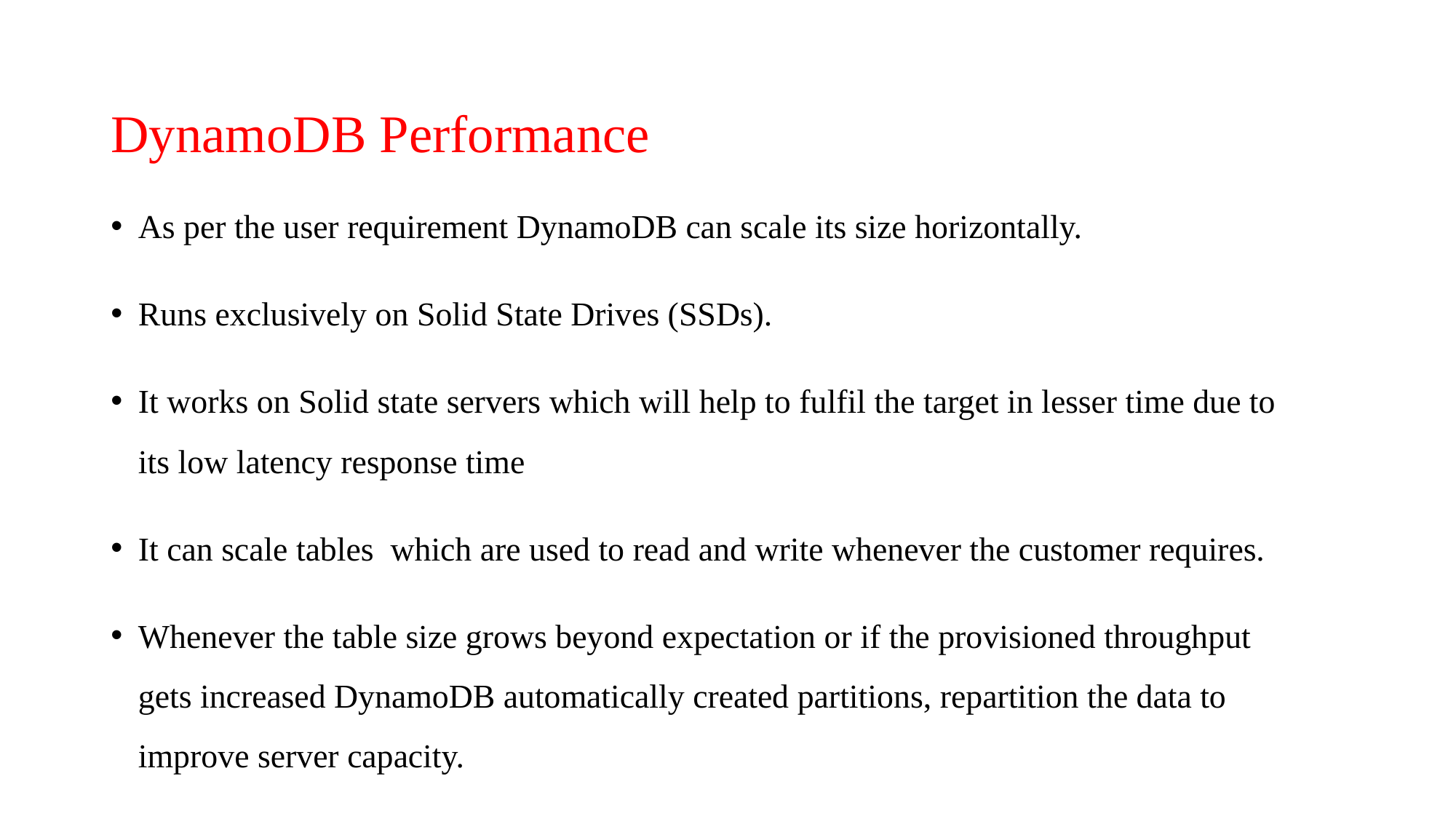

# DynamoDB Performance
As per the user requirement DynamoDB can scale its size horizontally.
Runs exclusively on Solid State Drives (SSDs).
It works on Solid state servers which will help to fulfil the target in lesser time due to its low latency response time
It can scale tables  which are used to read and write whenever the customer requires.
Whenever the table size grows beyond expectation or if the provisioned throughput gets increased DynamoDB automatically created partitions, repartition the data to improve server capacity.